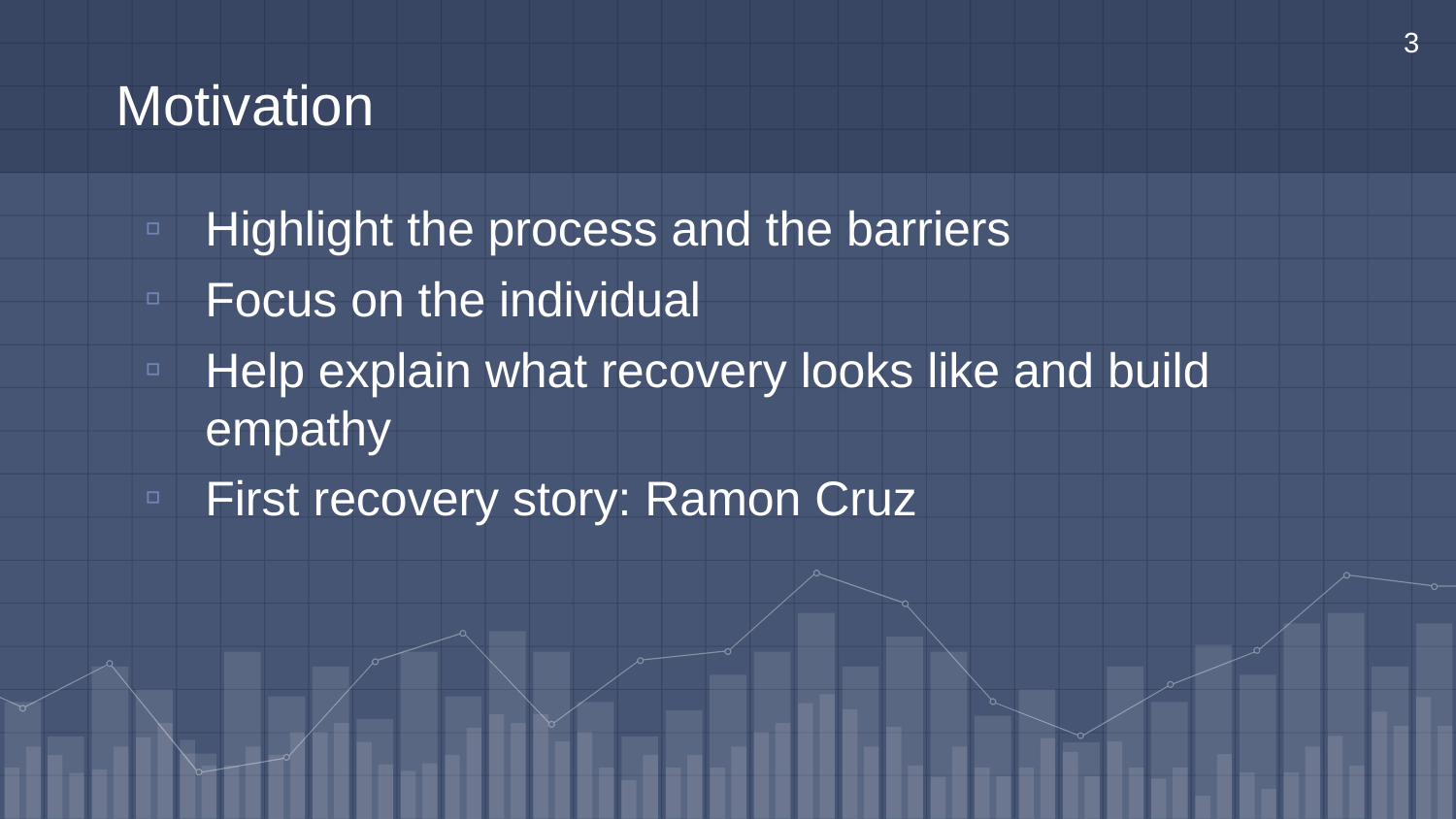

3
# Motivation
Highlight the process and the barriers
Focus on the individual
Help explain what recovery looks like and build empathy
First recovery story: Ramon Cruz